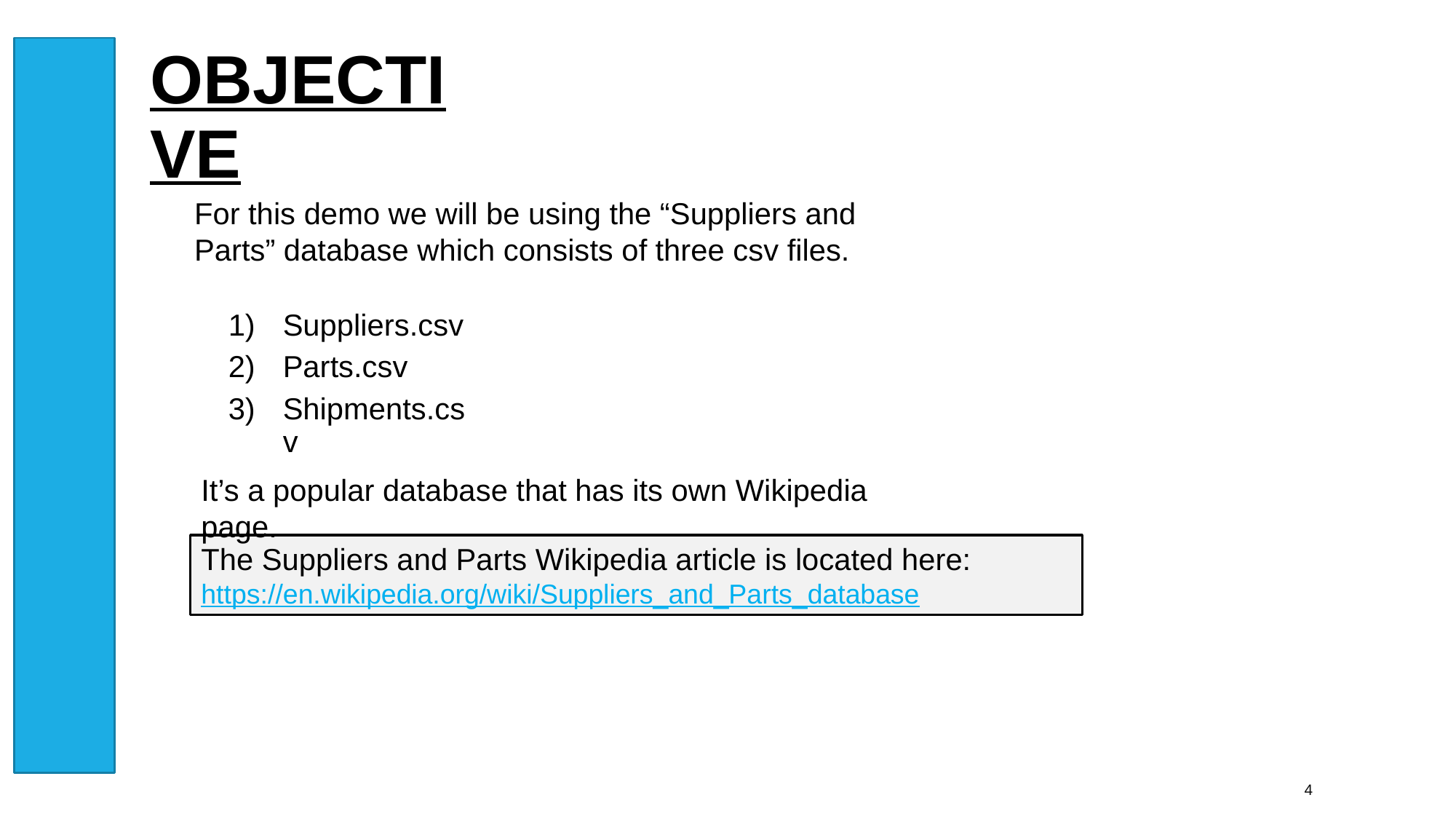

OBJECTIVE
For this demo we will be using the “Suppliers and Parts” database which consists of three csv files.
Suppliers.csv
Parts.csv
Shipments.csv
It’s a popular database that has its own Wikipedia page.
The Suppliers and Parts Wikipedia article is located here:
https://en.wikipedia.org/wiki/Suppliers_and_Parts_database
4